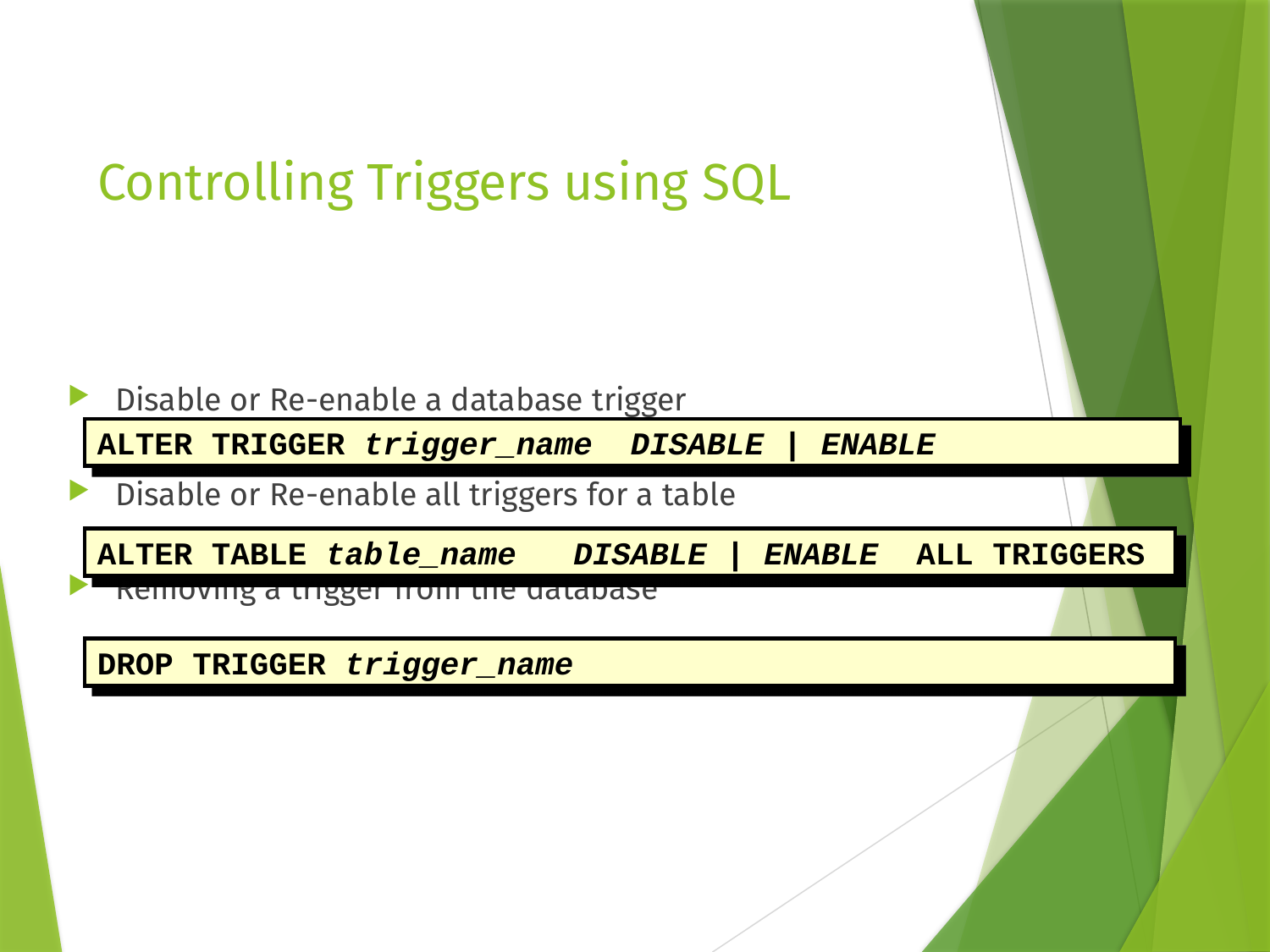

# Controlling Triggers using SQL
Disable or Re-enable a database trigger

Disable or Re-enable all triggers for a table

Removing a trigger from the database
ALTER TRIGGER trigger_name  DISABLE | ENABLE
ALTER TABLE table_name   DISABLE | ENABLE  ALL TRIGGERS
DROP TRIGGER trigger_name